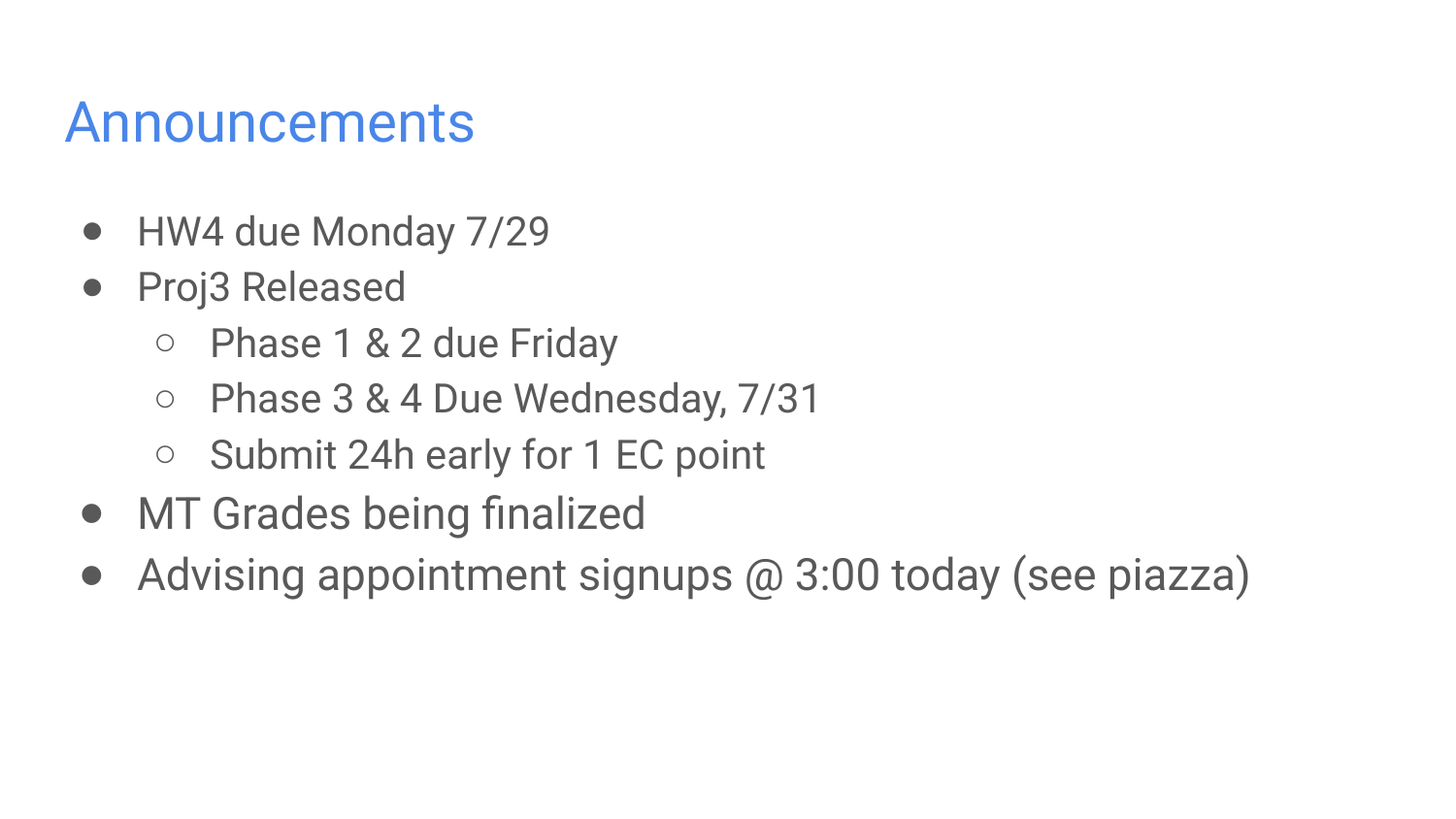

# Announcements
HW4 due Monday 7/29
Proj3 Released
Phase 1 & 2 due Friday
Phase 3 & 4 Due Wednesday, 7/31
Submit 24h early for 1 EC point
MT Grades being finalized
Advising appointment signups @ 3:00 today (see piazza)